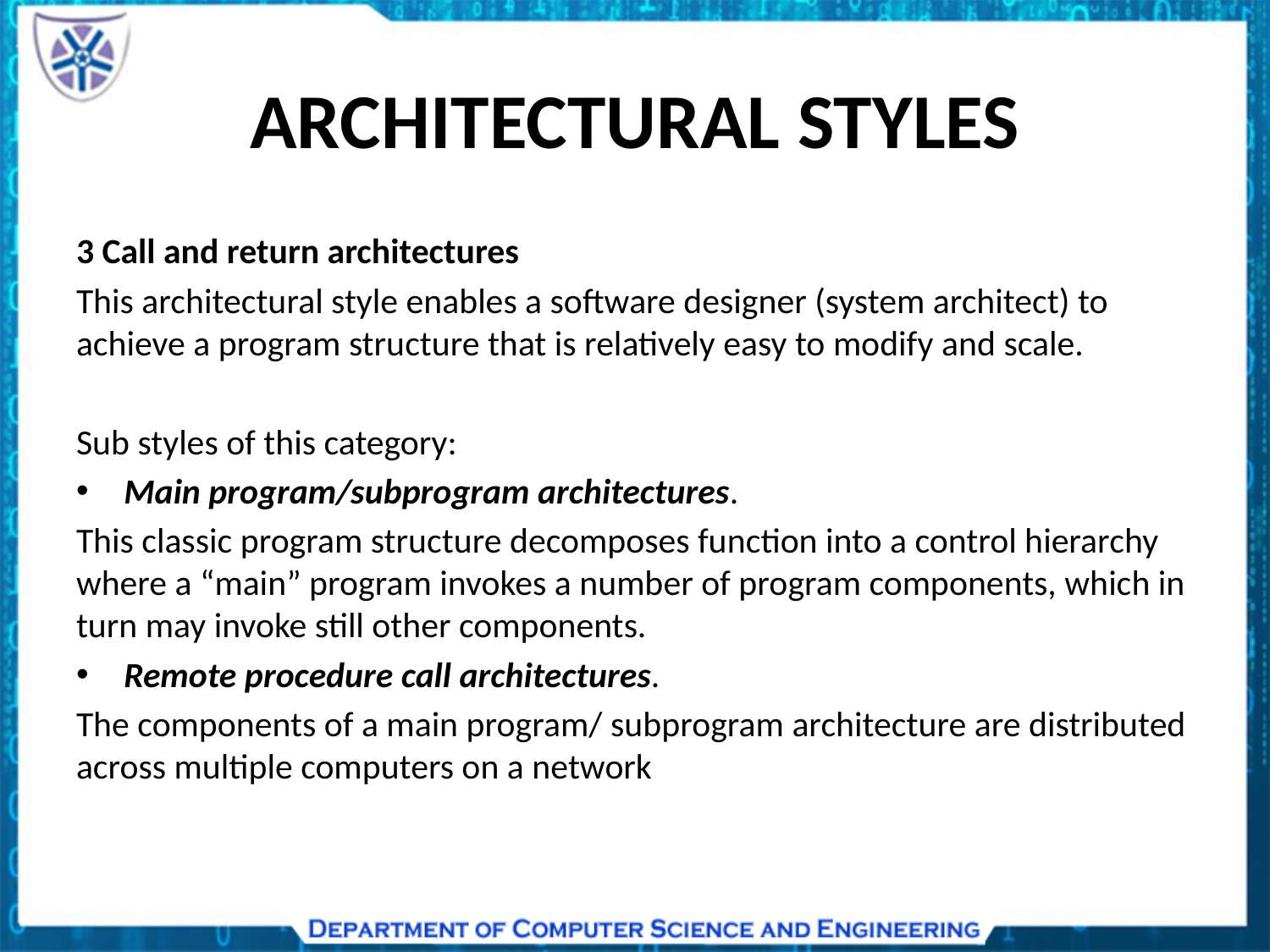

# ARCHITECTURAL STYLES
3 Call and return architectures
This architectural style enables a software designer (system architect) to achieve a program structure that is relatively easy to modify and scale.

Sub styles of this category:
Main program/subprogram architectures.
This classic program structure decomposes function into a control hierarchy where a “main” program invokes a number of program components, which in turn may invoke still other components.
Remote procedure call architectures.
The components of a main program/ subprogram architecture are distributed across multiple computers on a network